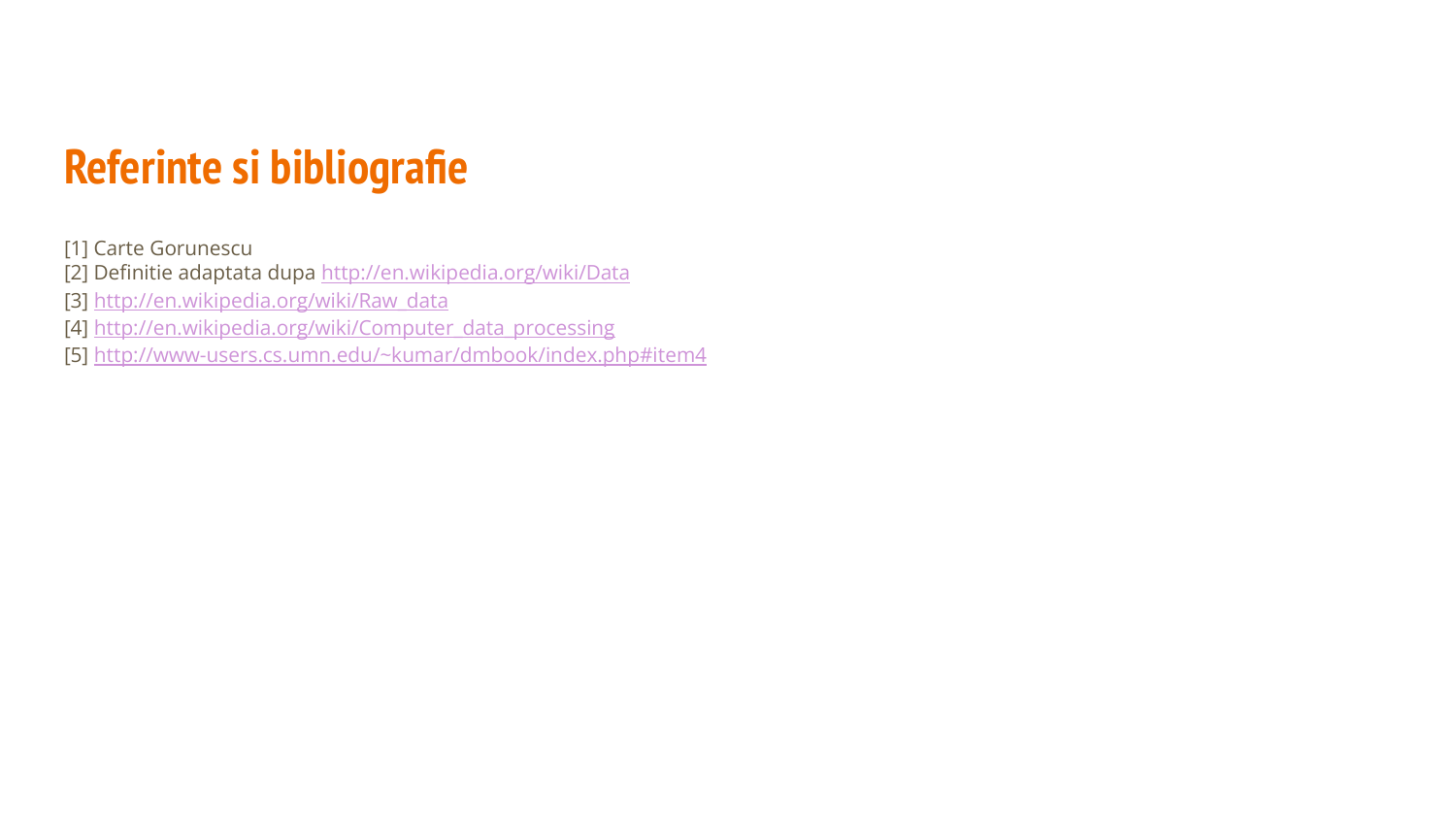

# Referinte si bibliografie
[1] Carte Gorunescu
[2] Definitie adaptata dupa http://en.wikipedia.org/wiki/Data
[3] http://en.wikipedia.org/wiki/Raw_data
[4] http://en.wikipedia.org/wiki/Computer_data_processing
[5] http://www-users.cs.umn.edu/~kumar/dmbook/index.php#item4